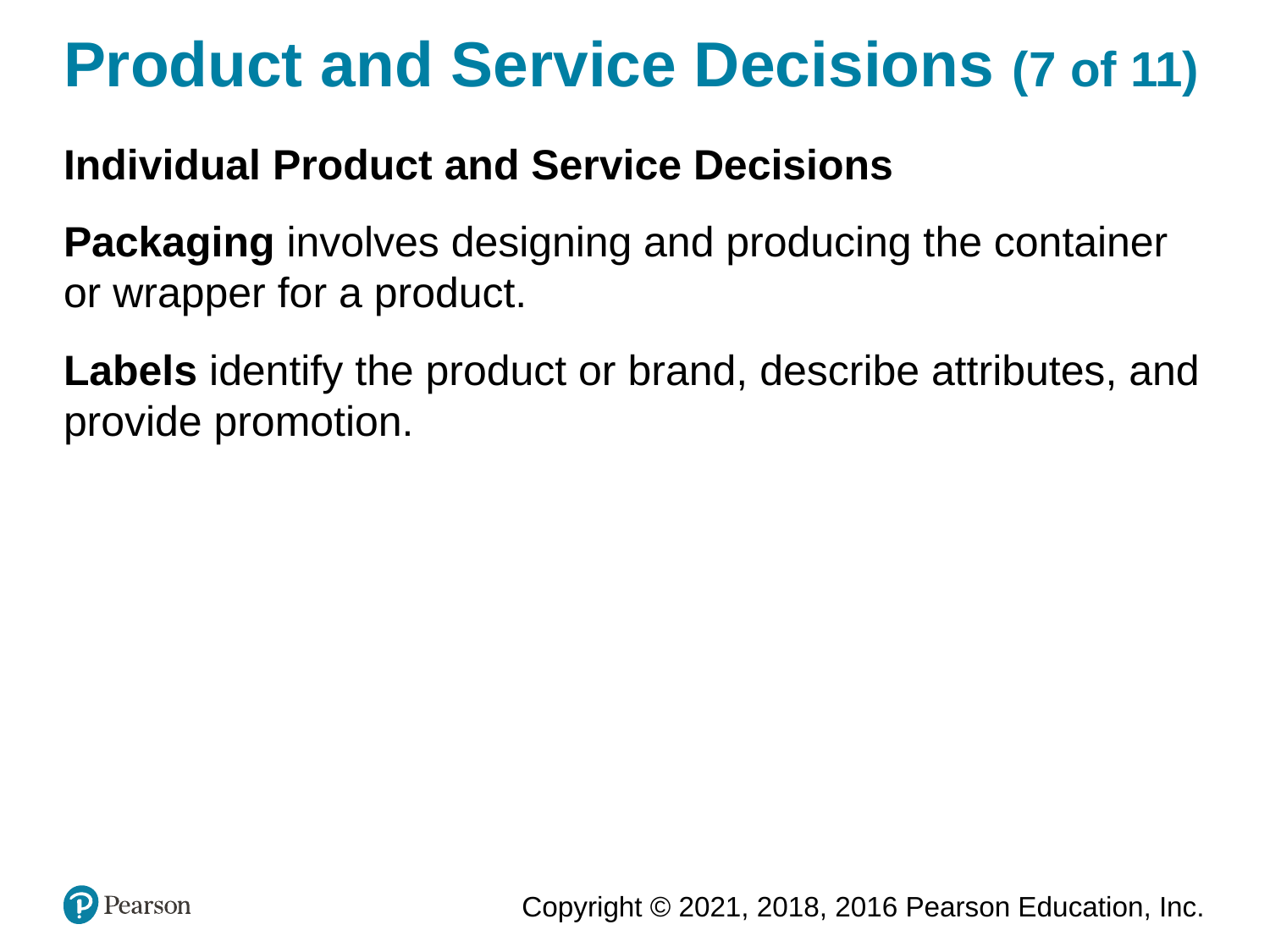

# Product and Service Decisions (7 of 11)
Individual Product and Service Decisions
Packaging involves designing and producing the container or wrapper for a product.
Labels identify the product or brand, describe attributes, and provide promotion.